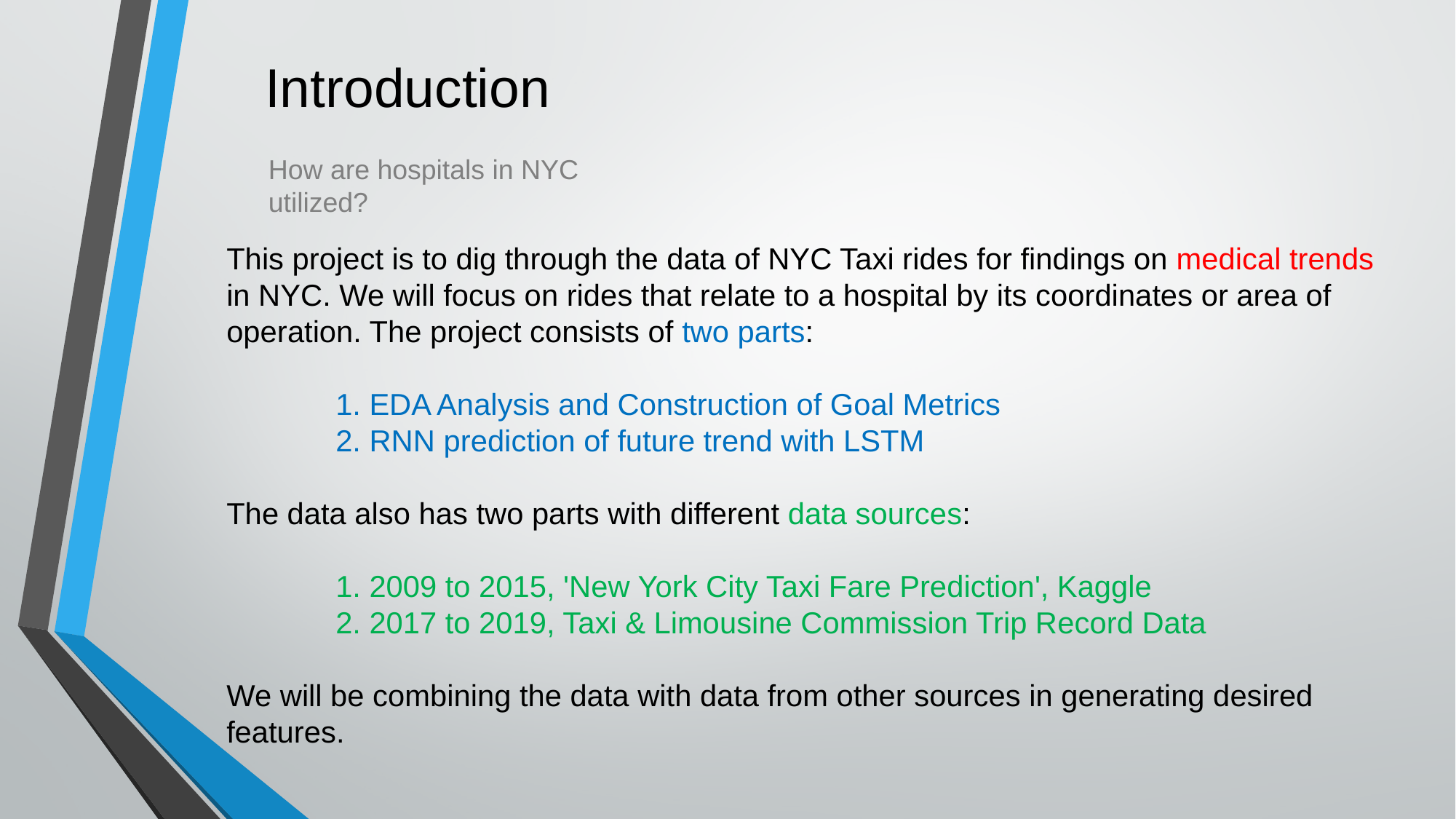

Introduction
How are hospitals in NYC utilized?
This project is to dig through the data of NYC Taxi rides for findings on medical trends in NYC. We will focus on rides that relate to a hospital by its coordinates or area of operation. The project consists of two parts:

	1. EDA Analysis and Construction of Goal Metrics
	2. RNN prediction of future trend with LSTM

The data also has two parts with different data sources:

	1. 2009 to 2015, 'New York City Taxi Fare Prediction', Kaggle
	2. 2017 to 2019, Taxi & Limousine Commission Trip Record Data

We will be combining the data with data from other sources in generating desired features.